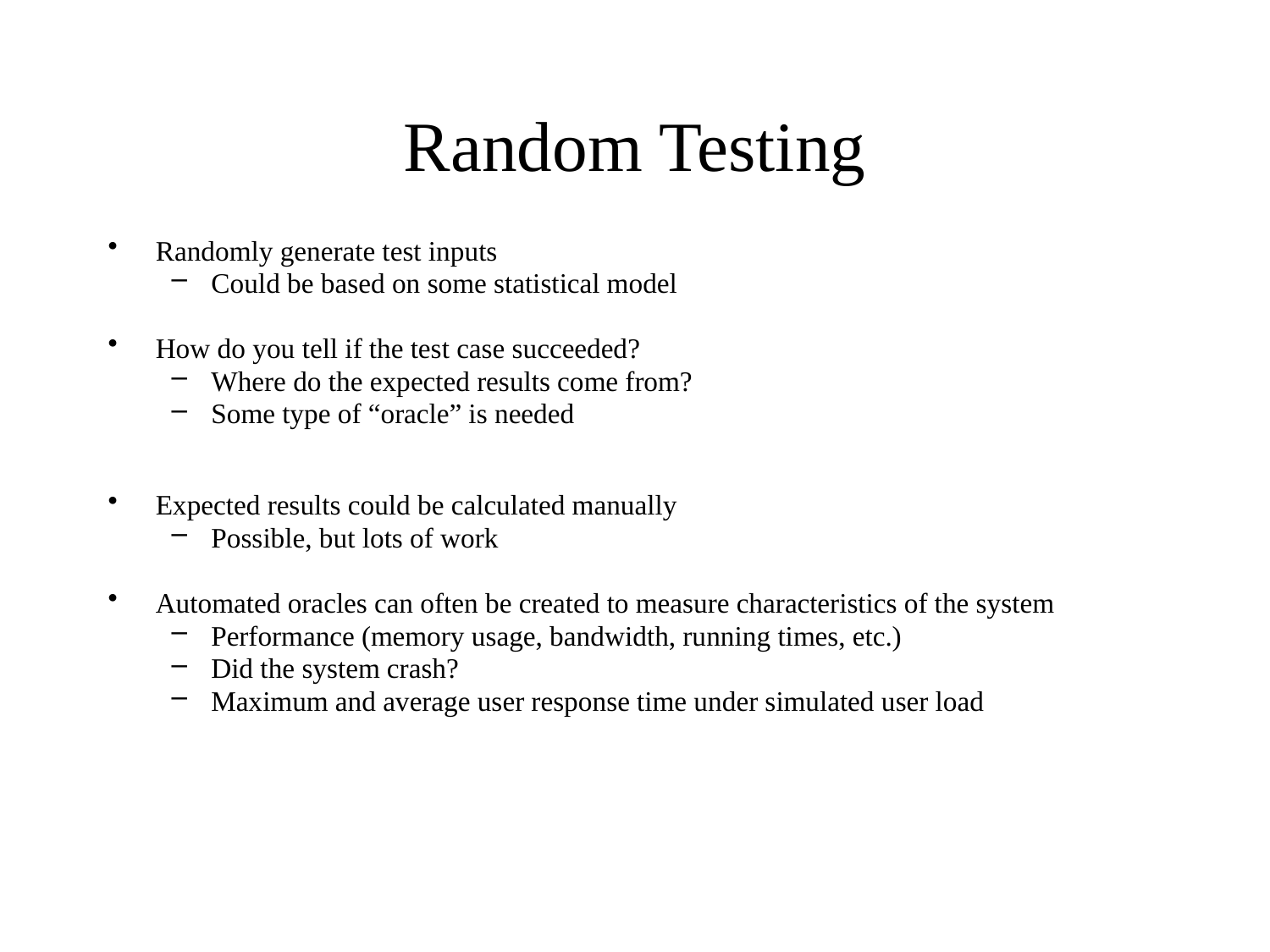

# Random Testing
Randomly generate test inputs
Could be based on some statistical model

How do you tell if the test case succeeded?
Where do the expected results come from?
Some type of “oracle” is needed

Expected results could be calculated manually
Possible, but lots of work

Automated oracles can often be created to measure characteristics of the system
Performance (memory usage, bandwidth, running times, etc.)
Did the system crash?
Maximum and average user response time under simulated user load